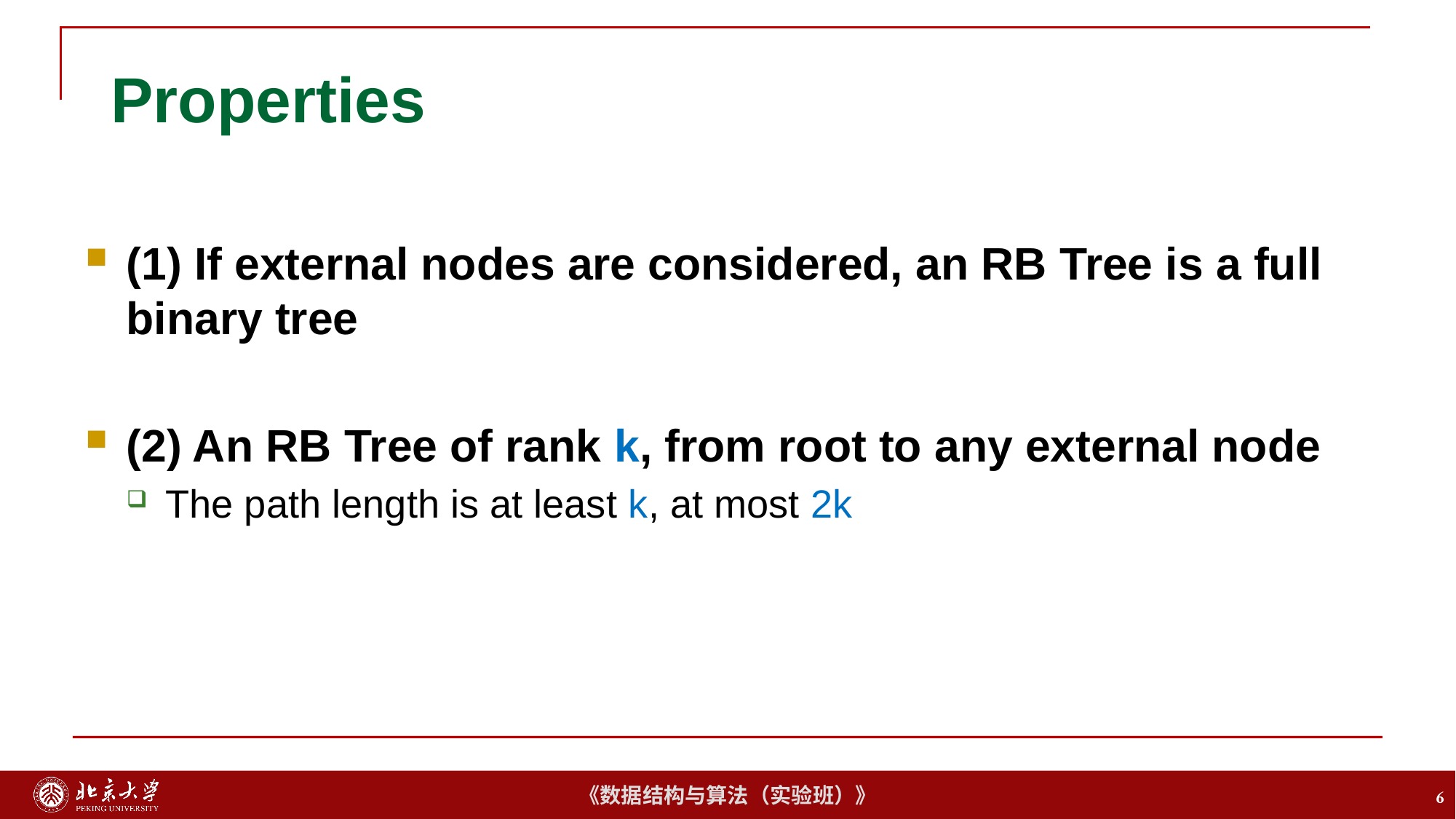

# Properties
(1) If external nodes are considered, an RB Tree is a full binary tree

(2) An RB Tree of rank k, from root to any external node
The path length is at least k, at most 2k
6